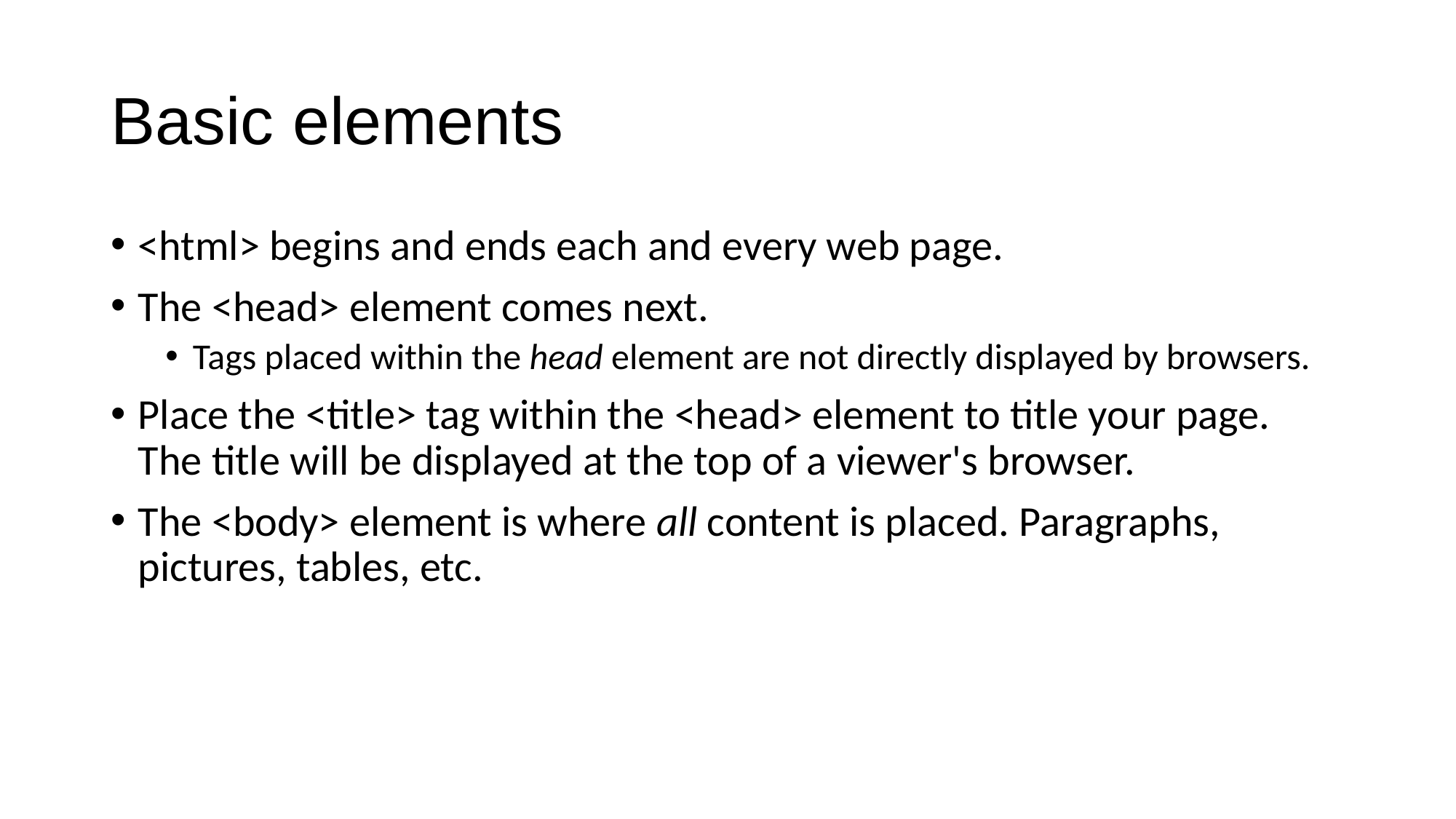

# Basic elements
<html> begins and ends each and every web page.
The <head> element comes next.
Tags placed within the head element are not directly displayed by browsers.
Place the <title> tag within the <head> element to title your page. The title will be displayed at the top of a viewer's browser.
The <body> element is where all content is placed. Paragraphs, pictures, tables, etc.